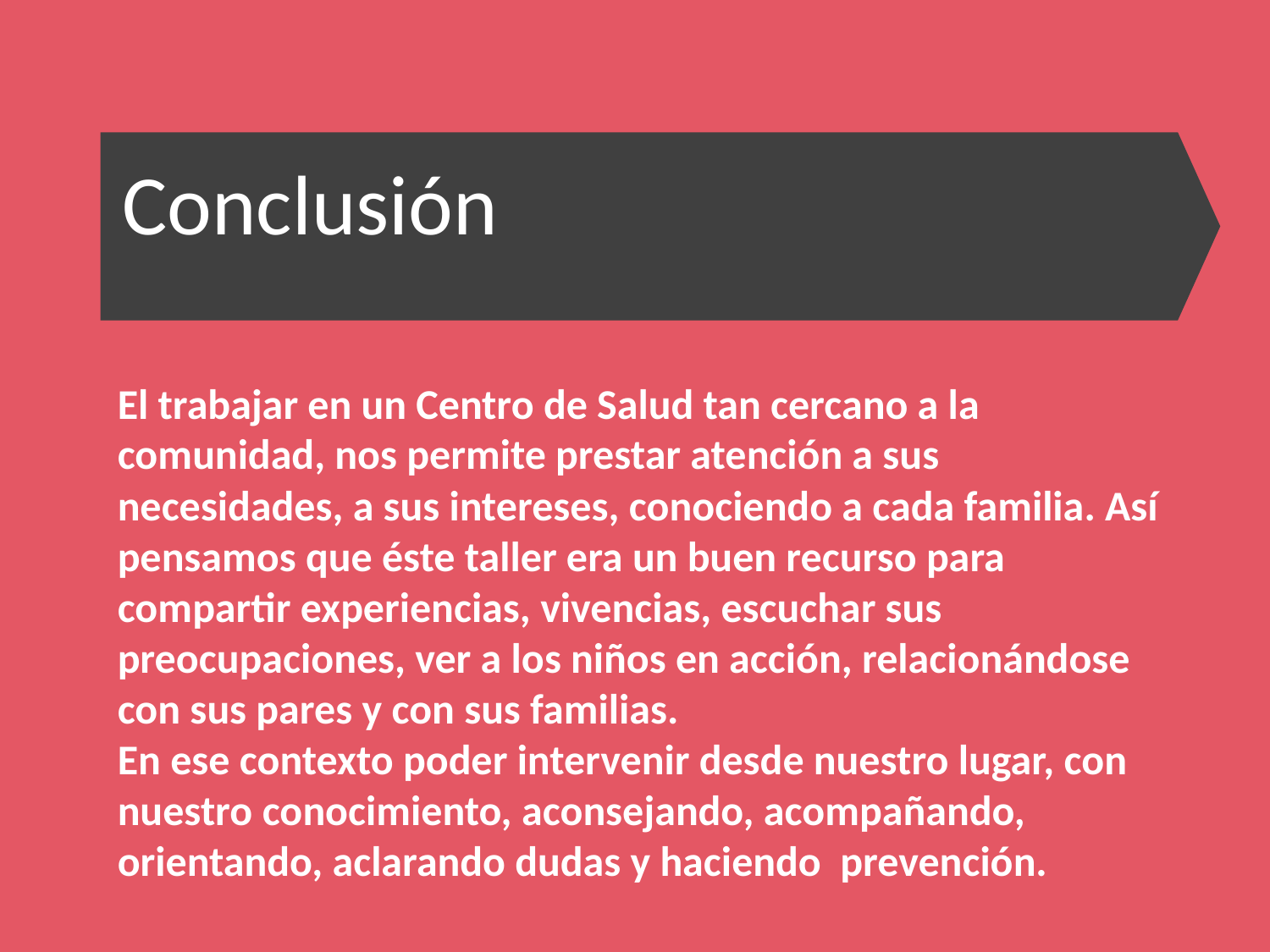

# Conclusión
El trabajar en un Centro de Salud tan cercano a la comunidad, nos permite prestar atención a sus necesidades, a sus intereses, conociendo a cada familia. Así pensamos que éste taller era un buen recurso para compartir experiencias, vivencias, escuchar sus preocupaciones, ver a los niños en acción, relacionándose con sus pares y con sus familias.
En ese contexto poder intervenir desde nuestro lugar, con nuestro conocimiento, aconsejando, acompañando, orientando, aclarando dudas y haciendo  prevención.